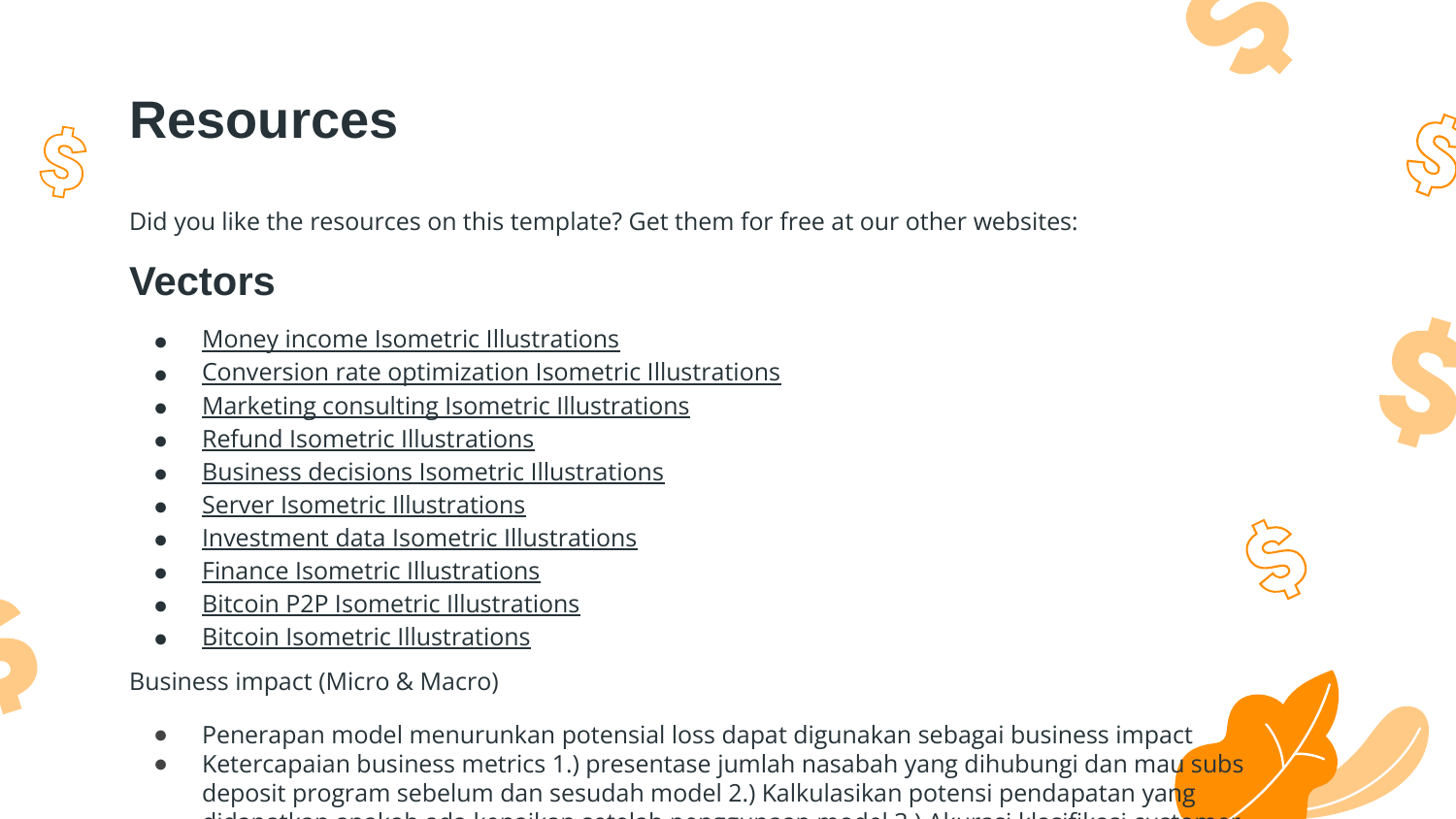

# Resources
Did you like the resources on this template? Get them for free at our other websites:
Vectors
Money income Isometric Illustrations
Conversion rate optimization Isometric Illustrations
Marketing consulting Isometric Illustrations
Refund Isometric Illustrations
Business decisions Isometric Illustrations
Server Isometric Illustrations
Investment data Isometric Illustrations
Finance Isometric Illustrations
Bitcoin P2P Isometric Illustrations
Bitcoin Isometric Illustrations
Business impact (Micro & Macro)
Penerapan model menurunkan potensial loss dapat digunakan sebagai business impact
Ketercapaian business metrics 1.) presentase jumlah nasabah yang dihubungi dan mau subs deposit program sebelum dan sesudah model 2.) Kalkulasikan potensi pendapatan yang didapatkan apakah ada kenaikan setelah penggunaan model 3.) Akurasi klasifikasi customer
Macro economi : 1. ) Meningkatkan likuiditas dan menghindari krisis perbankan lebih parah (konteks macro economi krisis 2008) 2.) Secara tidak langsung mengurangi public debt dan financial deficit (reference link)